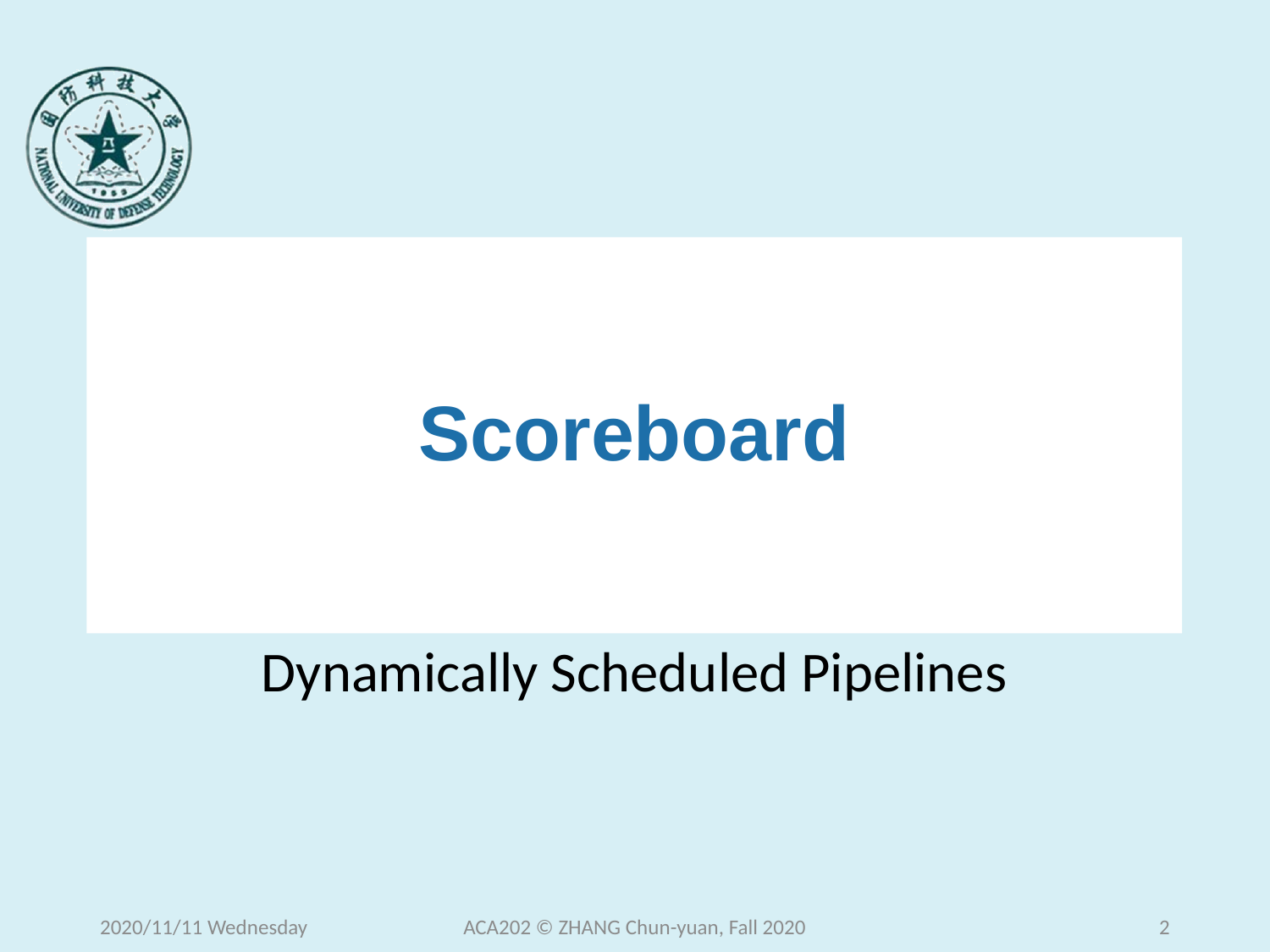

# Scoreboard
Dynamically Scheduled Pipelines
2020/11/11 Wednesday
ACA202 © ZHANG Chun-yuan, Fall 2020
2